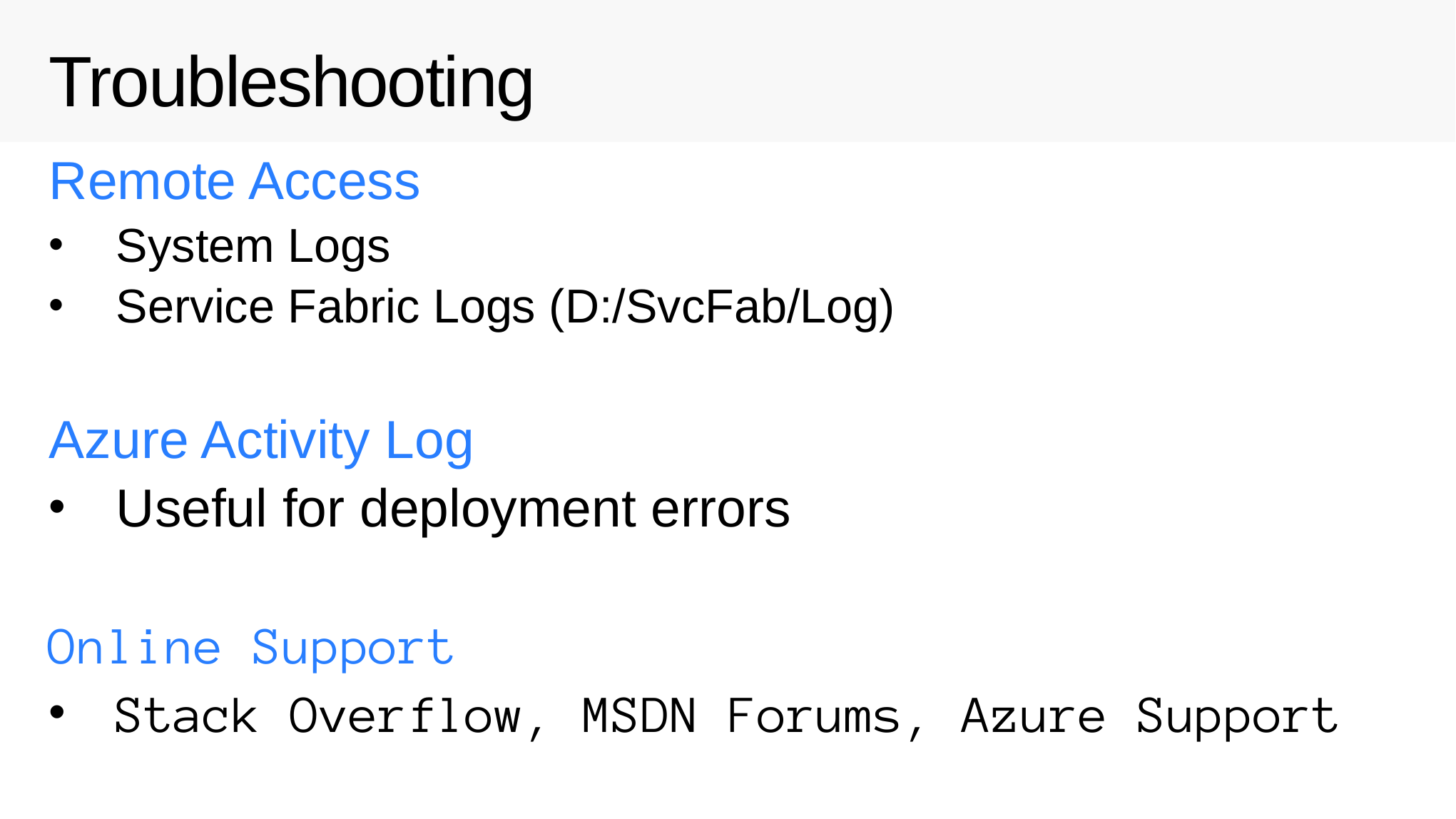

# Troubleshooting
Remote Access
System Logs
Service Fabric Logs (D:/SvcFab/Log)

Azure Activity Log
Useful for deployment errors

Online Support
Stack Overflow, MSDN Forums, Azure Support